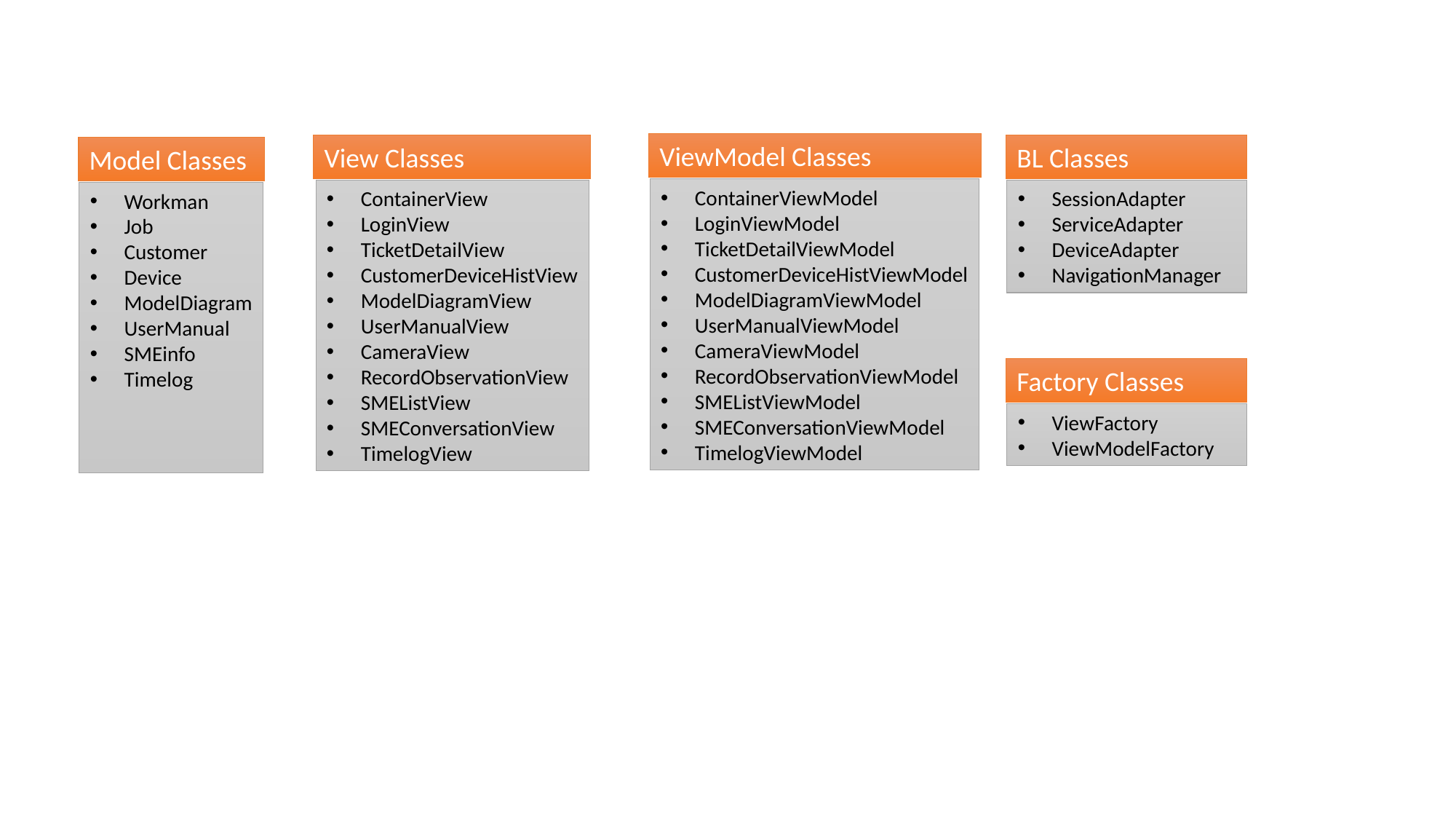

ViewModel Classes
View Classes
BL Classes
Model Classes
ContainerViewModel
LoginViewModel
TicketDetailViewModel
CustomerDeviceHistViewModel
ModelDiagramViewModel
UserManualViewModel
CameraViewModel
RecordObservationViewModel
SMEListViewModel
SMEConversationViewModel
TimelogViewModel
ContainerView
LoginView
TicketDetailView
CustomerDeviceHistView
ModelDiagramView
UserManualView
CameraView
RecordObservationView
SMEListView
SMEConversationView
TimelogView
SessionAdapter
ServiceAdapter
DeviceAdapter
NavigationManager
Workman
Job
Customer
Device
ModelDiagram
UserManual
SMEinfo
Timelog

Factory Classes
ViewFactory
ViewModelFactory